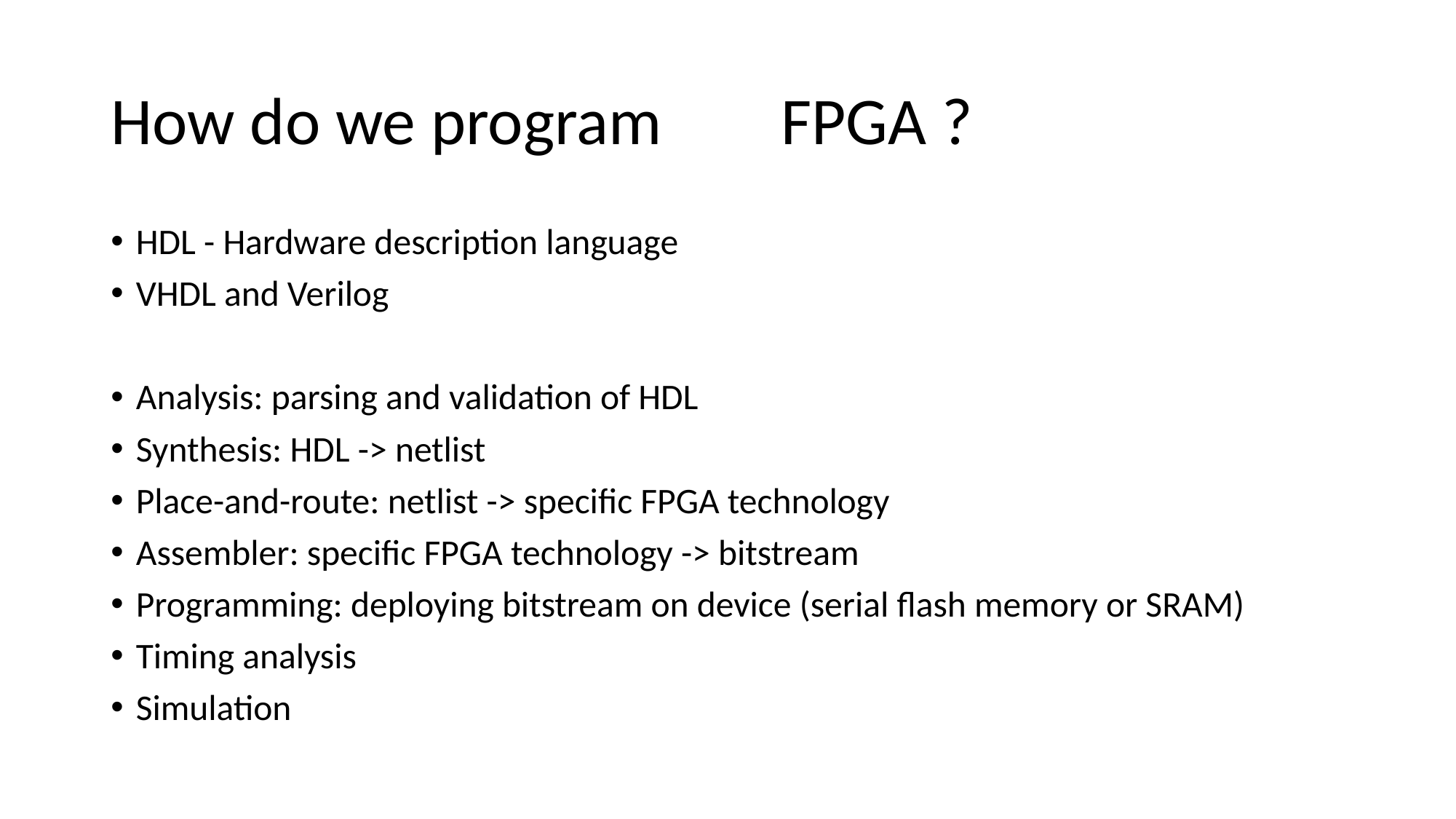

# How do we program	 FPGA ?
HDL - Hardware description language
VHDL and Verilog

Analysis: parsing and validation of HDL
Synthesis: HDL -> netlist
Place-and-route: netlist -> specific FPGA technology
Assembler: specific FPGA technology -> bitstream
Programming: deploying bitstream on device (serial flash memory or SRAM)
Timing analysis
Simulation